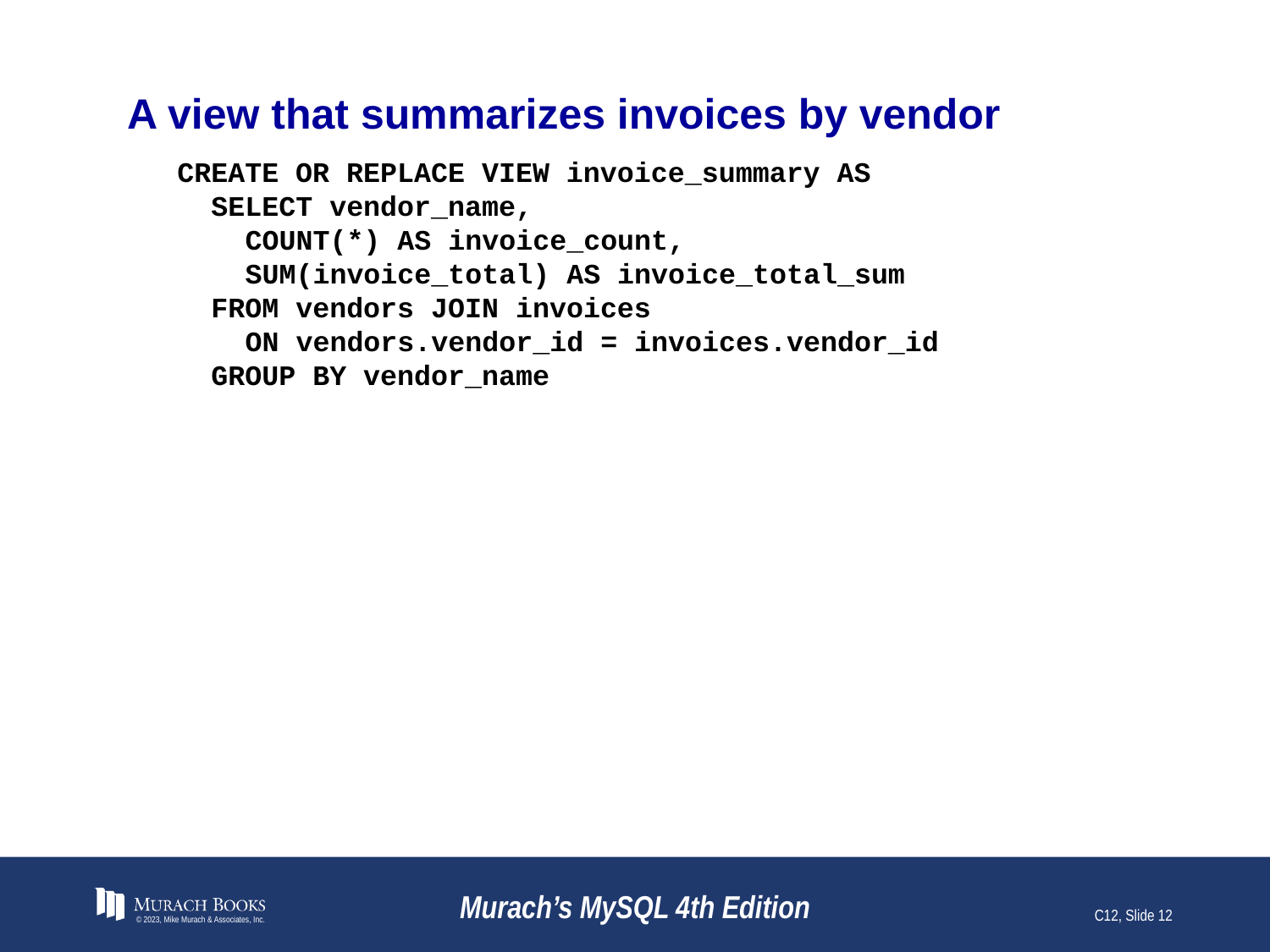

# A view that summarizes invoices by vendor
CREATE OR REPLACE VIEW invoice_summary AS
  SELECT vendor_name,
    COUNT(*) AS invoice_count,
    SUM(invoice_total) AS invoice_total_sum
  FROM vendors JOIN invoices
    ON vendors.vendor_id = invoices.vendor_id
  GROUP BY vendor_name
© 2023, Mike Murach & Associates, Inc.
Murach’s MySQL 4th Edition

C12, Slide 12